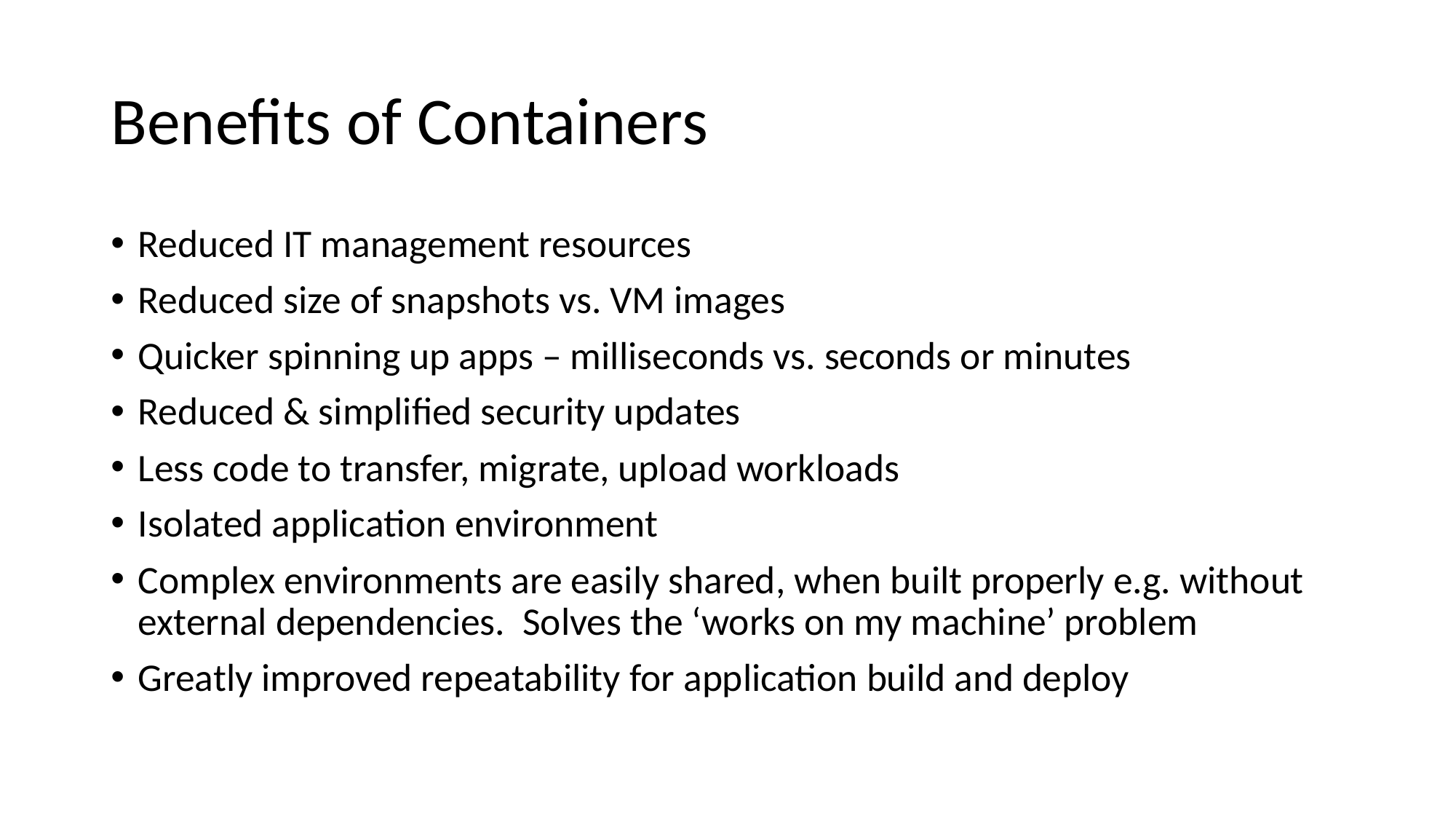

# Benefits of Containers
Reduced IT management resources
Reduced size of snapshots vs. VM images
Quicker spinning up apps – milliseconds vs. seconds or minutes
Reduced & simplified security updates
Less code to transfer, migrate, upload workloads
Isolated application environment
Complex environments are easily shared, when built properly e.g. without external dependencies.  Solves the ‘works on my machine’ problem
Greatly improved repeatability for application build and deploy